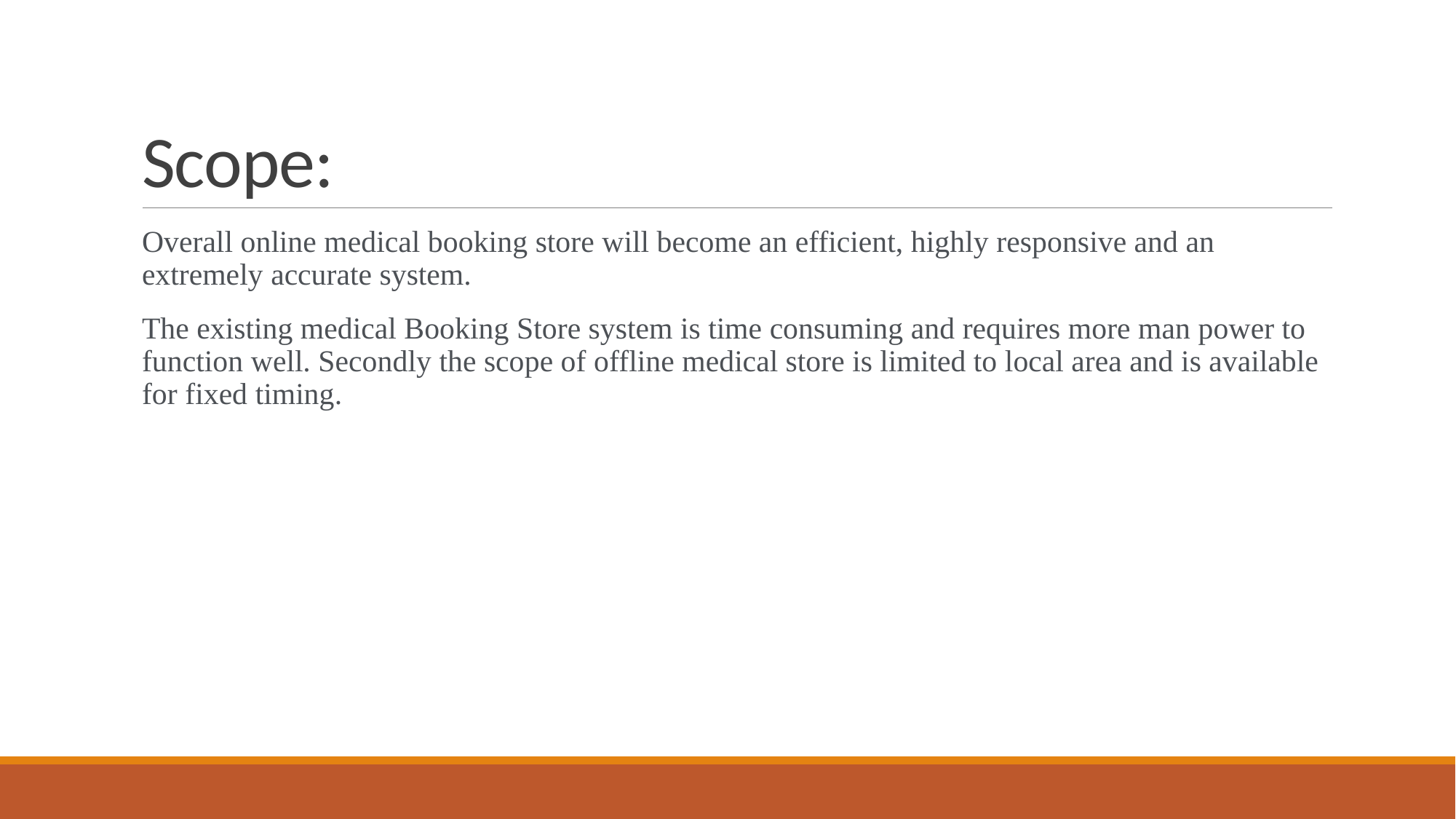

# Scope:
Overall online medical booking store will become an efficient, highly responsive and an extremely accurate system.
The existing medical Booking Store system is time consuming and requires more man power to function well. Secondly the scope of offline medical store is limited to local area and is available for fixed timing.